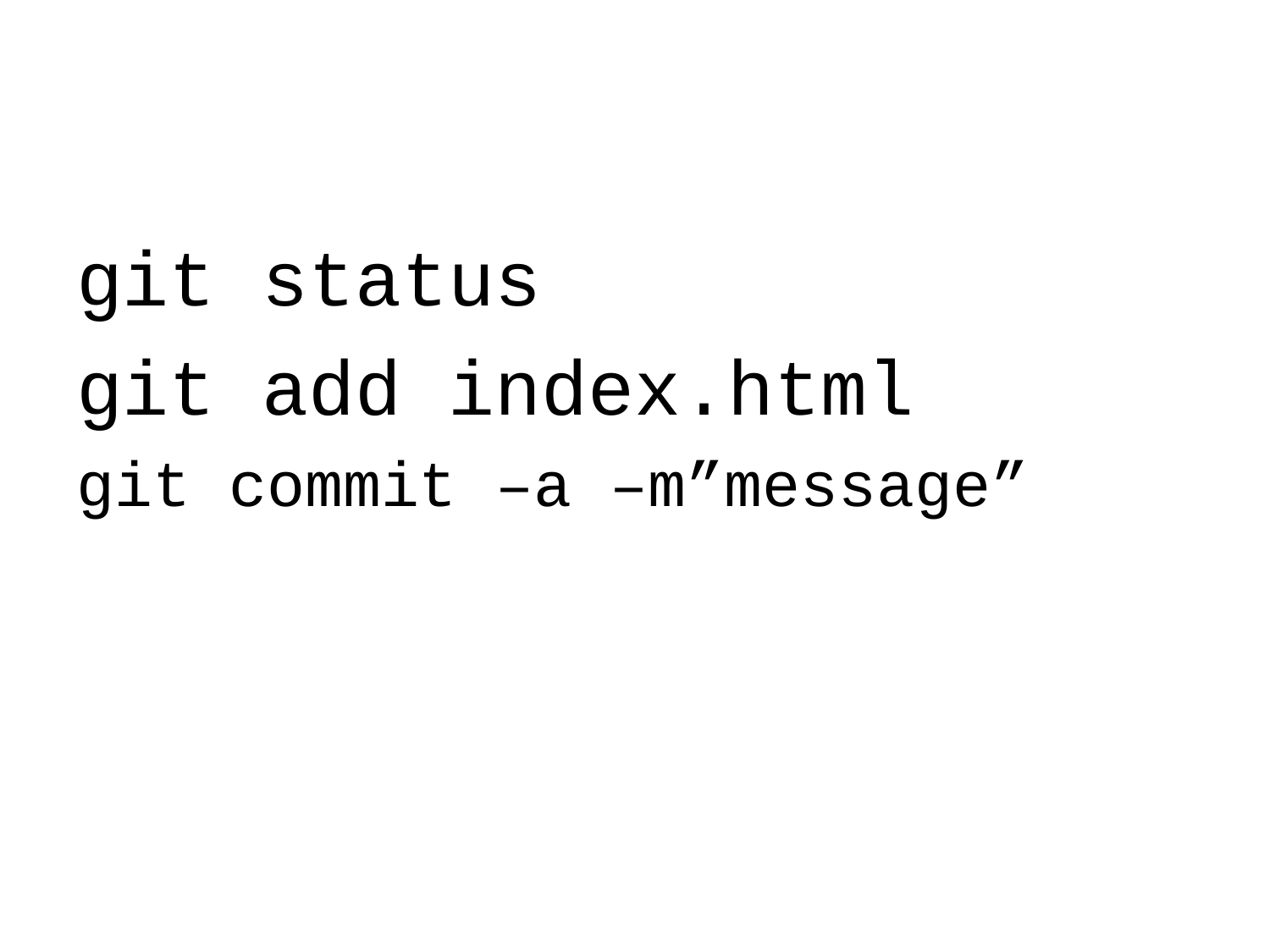

#
git status
git add index.html
git commit –a –m”message”